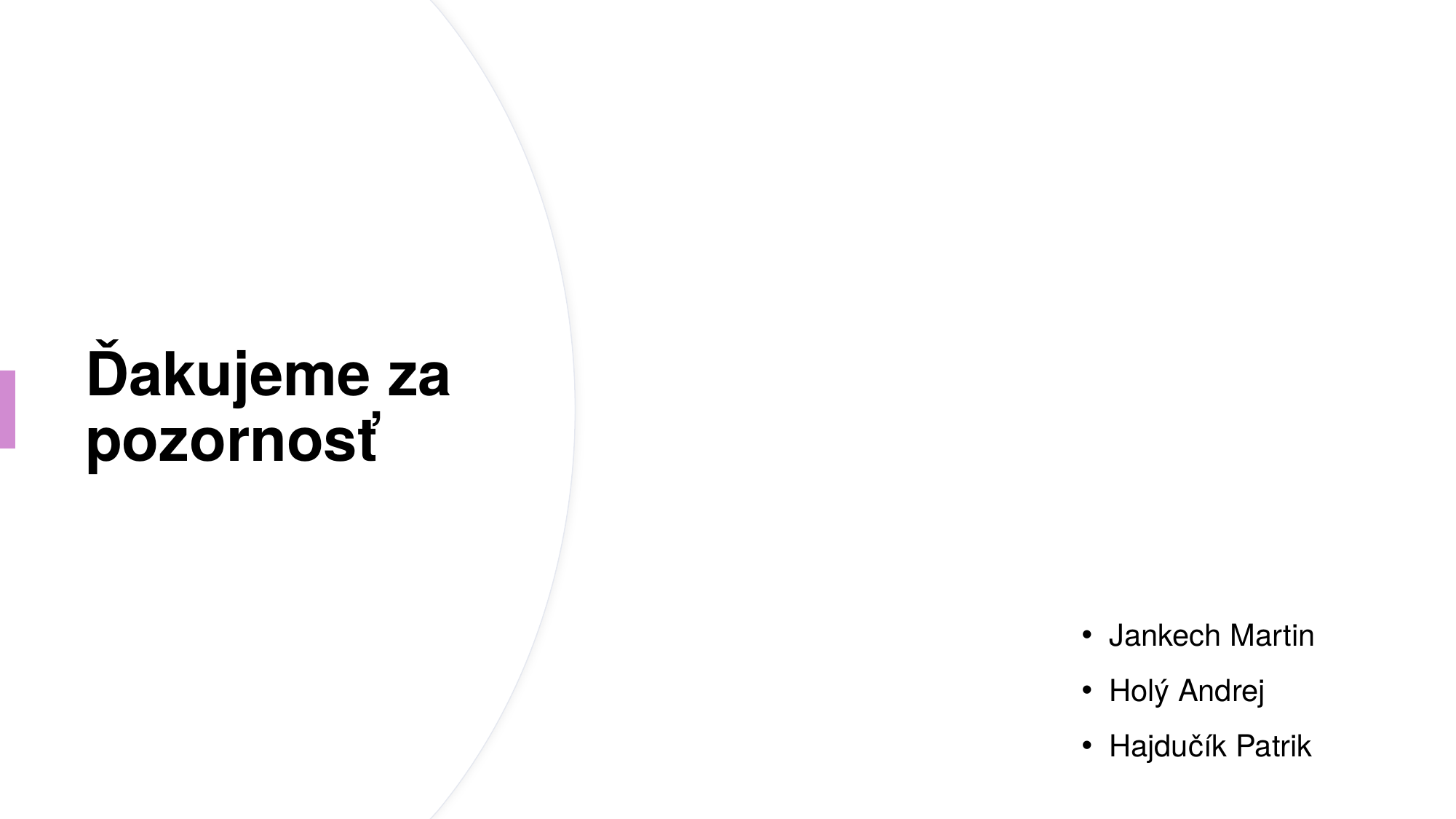

# Ďakujeme za pozornosť

Jankech Martin
Holý Andrej
Hajdučík Patrik